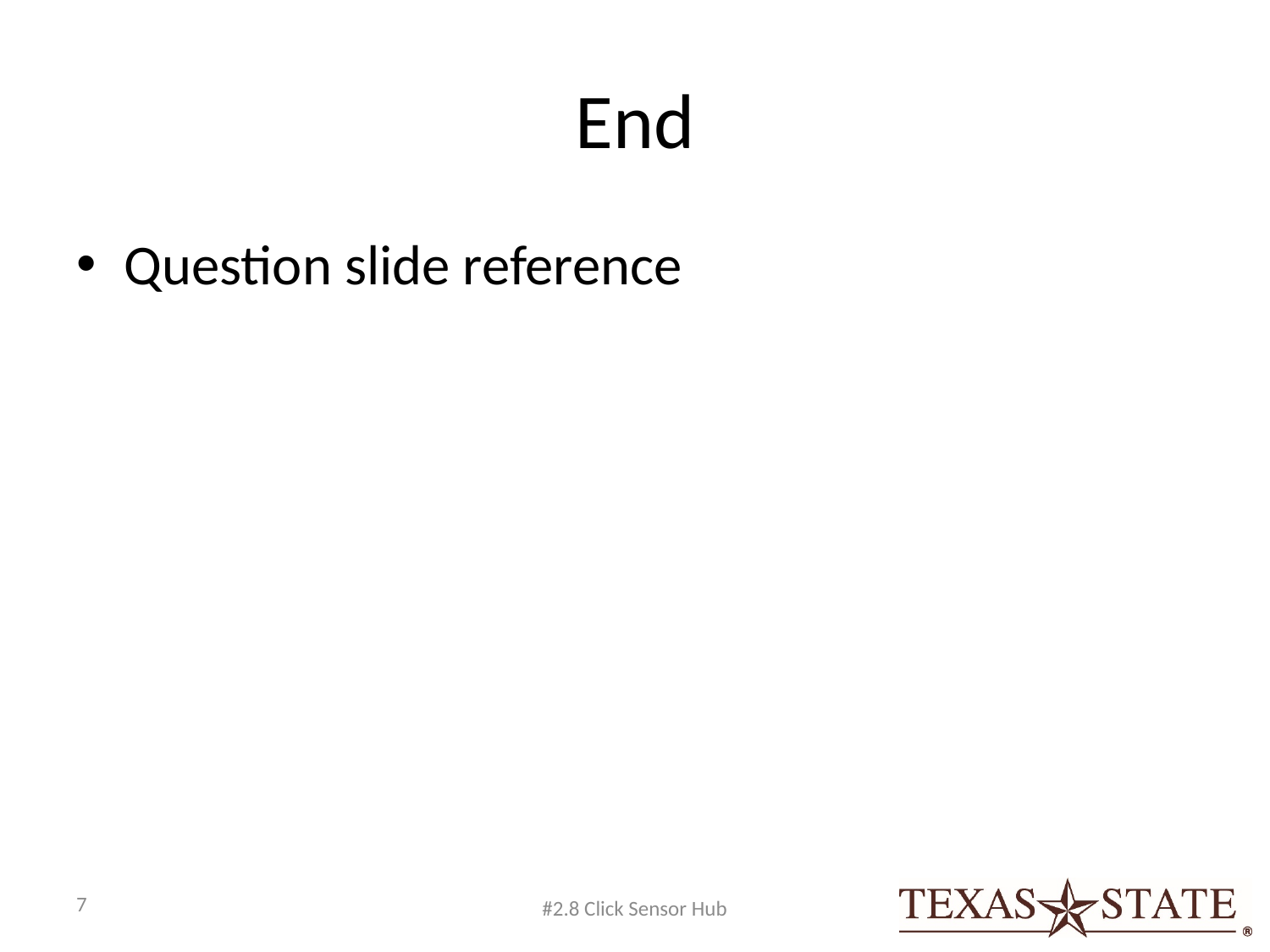

# End
Question slide reference
7
#2.8 Click Sensor Hub